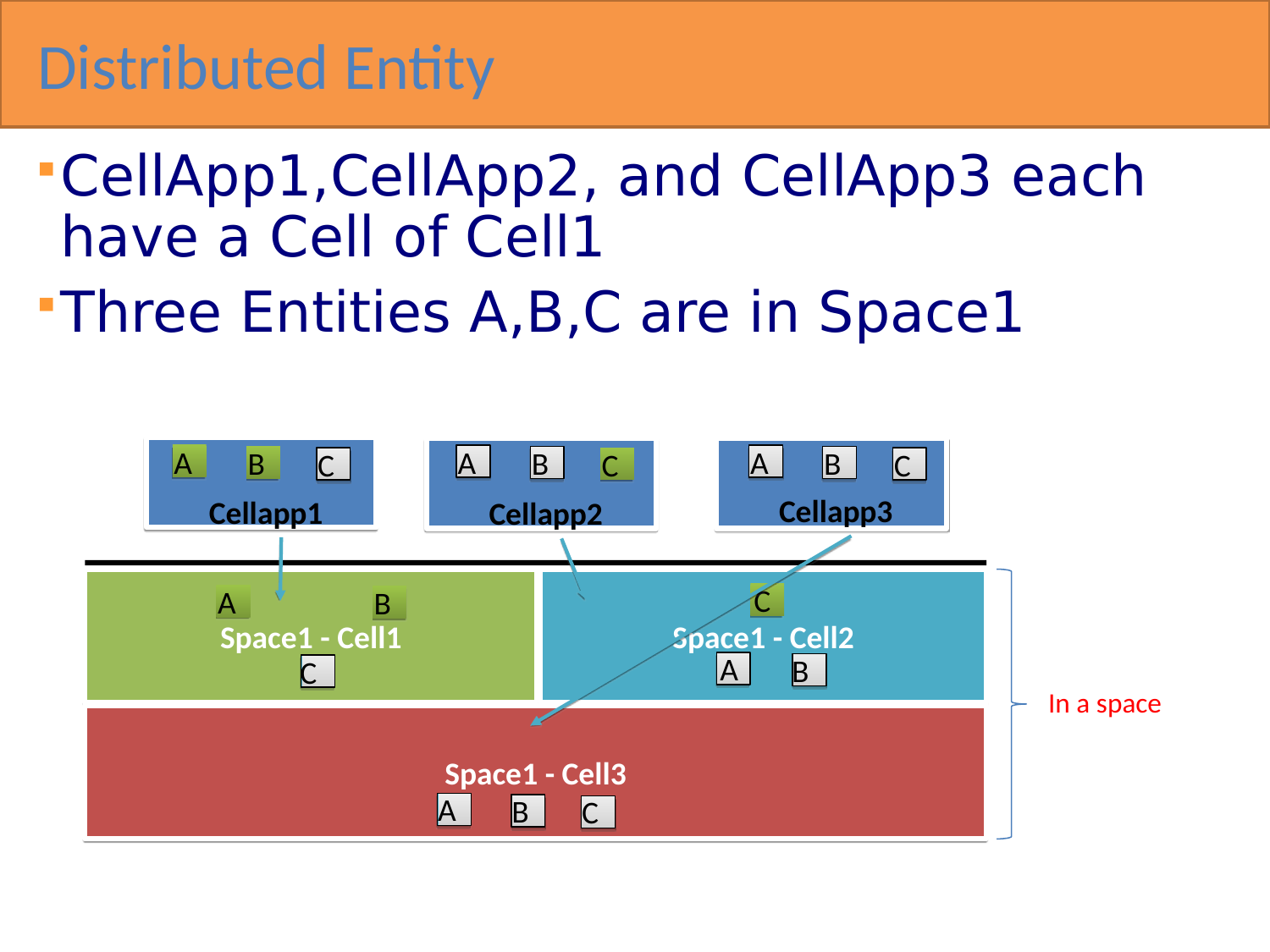

Distributed Entity
CellApp1,CellApp2, and CellApp3 each have a Cell of Cell1
Three Entities A,B,C are in Space1

A
A
A

B
B
B
C

C

C

Cellapp3
Cellapp1
Cellapp2

Space1 - Cell1
Space1 - Cell2
C
A
B

A
B
C

In a space
Space1 - Cell3
A
B
C